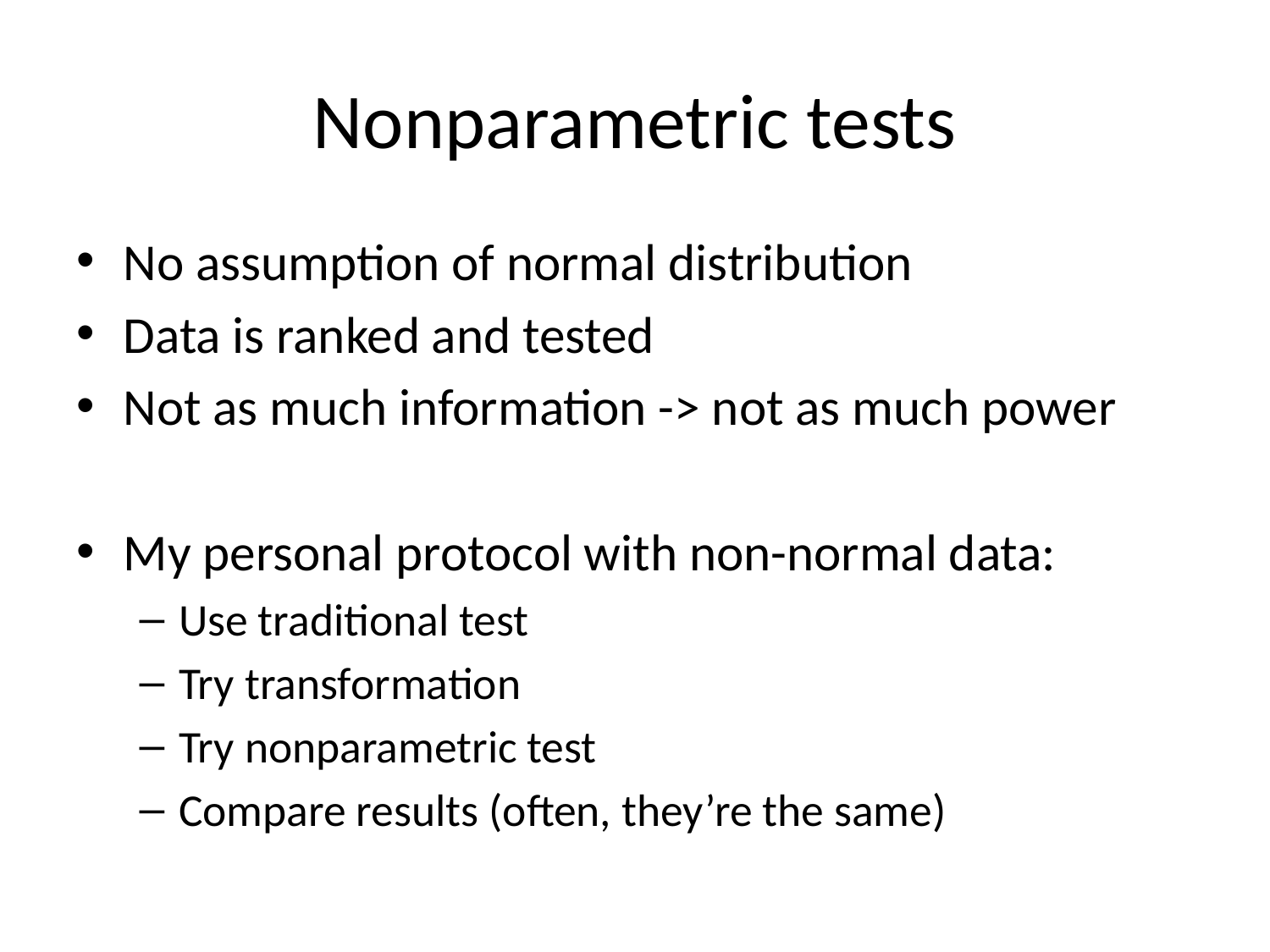

# Nonparametric tests
No assumption of normal distribution
Data is ranked and tested
Not as much information -> not as much power

My personal protocol with non-normal data:
Use traditional test
Try transformation
Try nonparametric test
Compare results (often, they’re the same)